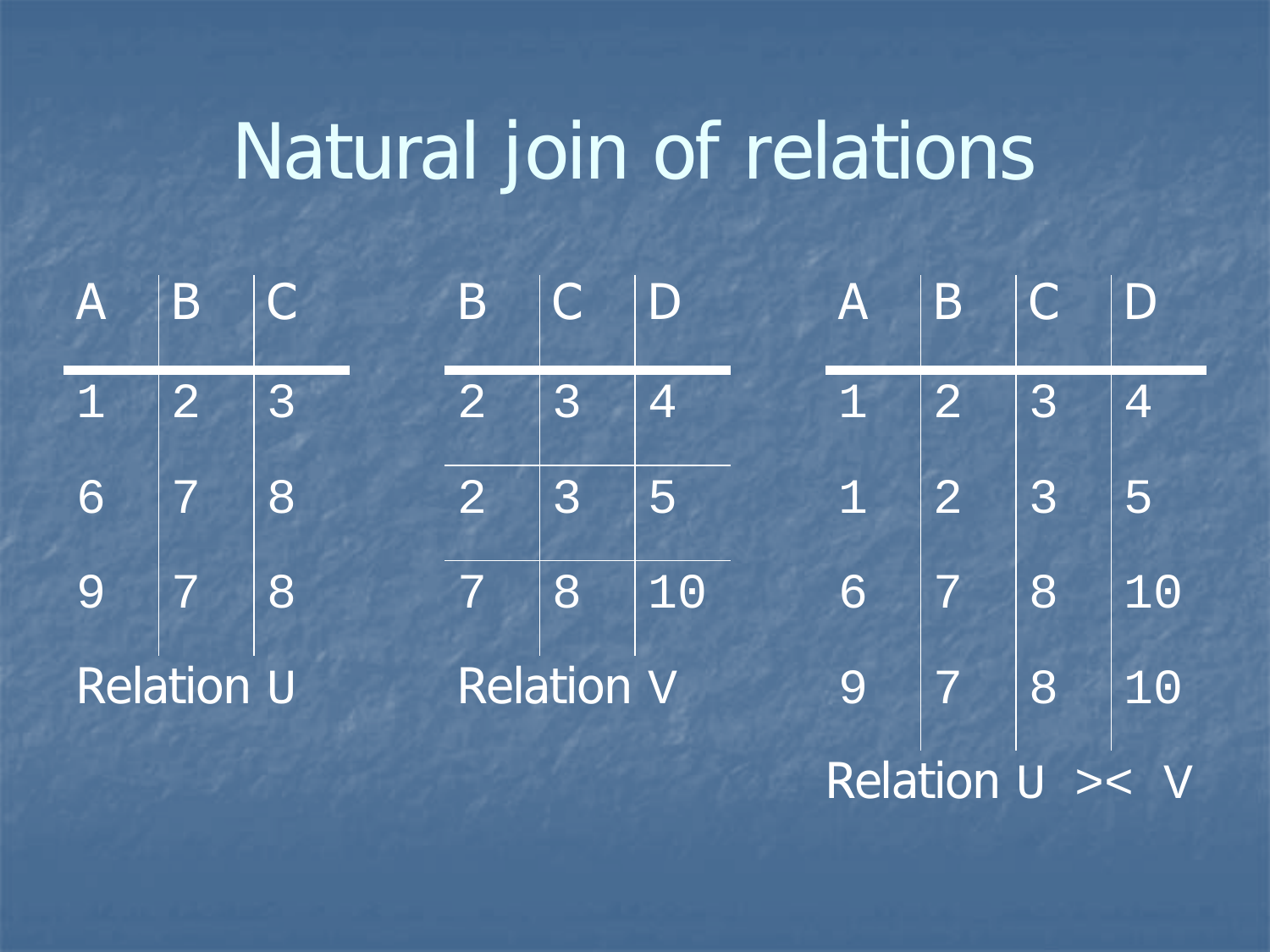

# Natural join of relations
| A | B | C |  | B | C | D |  | A | B | C | D |
| --- | --- | --- | --- | --- | --- | --- | --- | --- | --- | --- | --- |
| 1 | 2 | 3 |  | 2 | 3 | 4 |  | 1 | 2 | 3 | 4 |
| 6 | 7 | 8 |  | 2 | 3 | 5 |  | 1 | 2 | 3 | 5 |
| 9 | 7 | 8 |  | 7 | 8 | 10 |  | 6 | 7 | 8 | 10 |
| Relation U |  |  |  | Relation V |  |  |  | 9 | 7 | 8 | 10 |
|  |  |  |  |  |  |  | Relation U >< V |  |  |  |  |